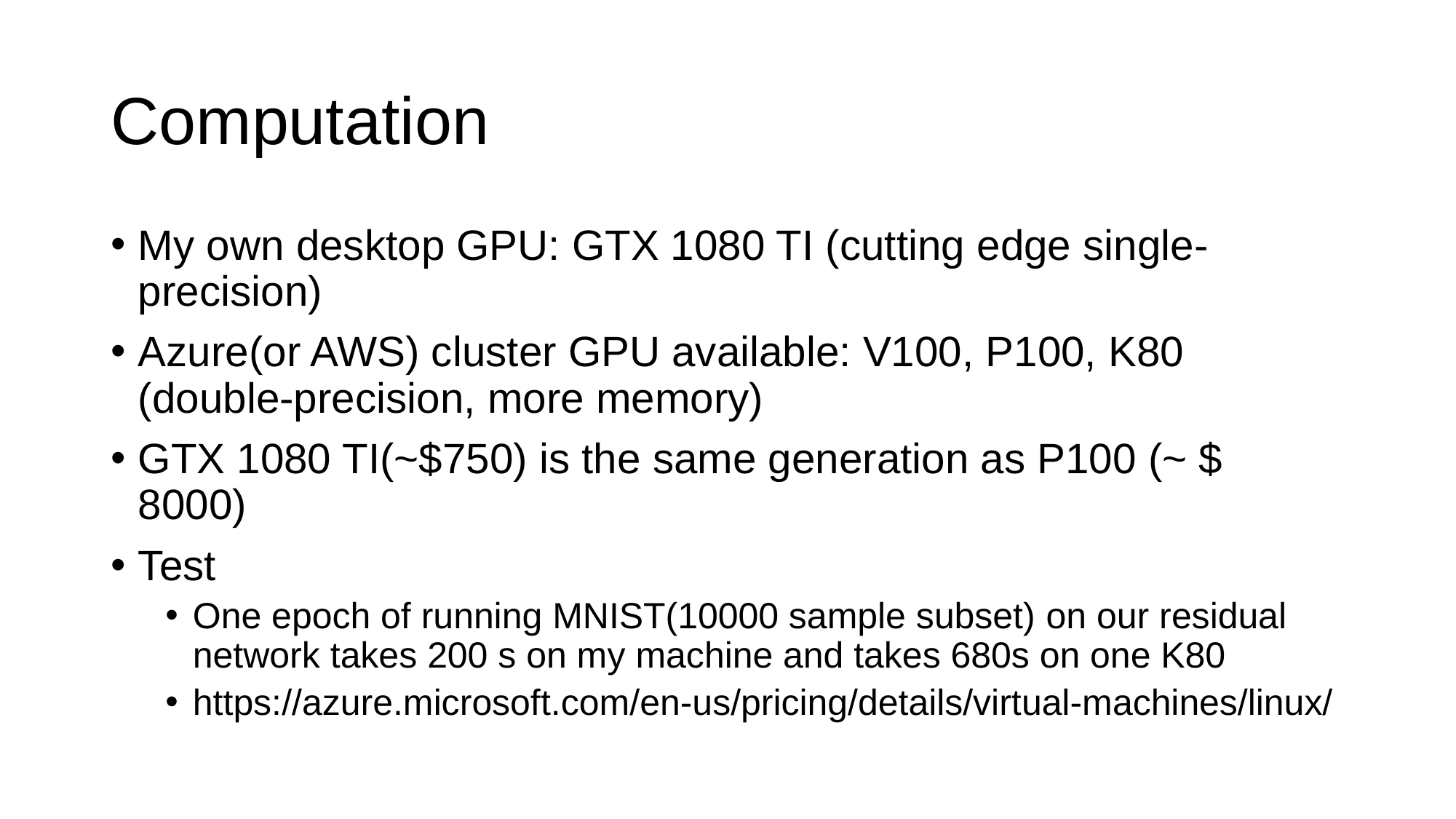

# Computation
My own desktop GPU: GTX 1080 TI (cutting edge single-precision)
Azure(or AWS) cluster GPU available: V100, P100, K80 (double-precision, more memory)
GTX 1080 TI(~$750) is the same generation as P100 (~ $ 8000)
Test
One epoch of running MNIST(10000 sample subset) on our residual network takes 200 s on my machine and takes 680s on one K80
https://azure.microsoft.com/en-us/pricing/details/virtual-machines/linux/